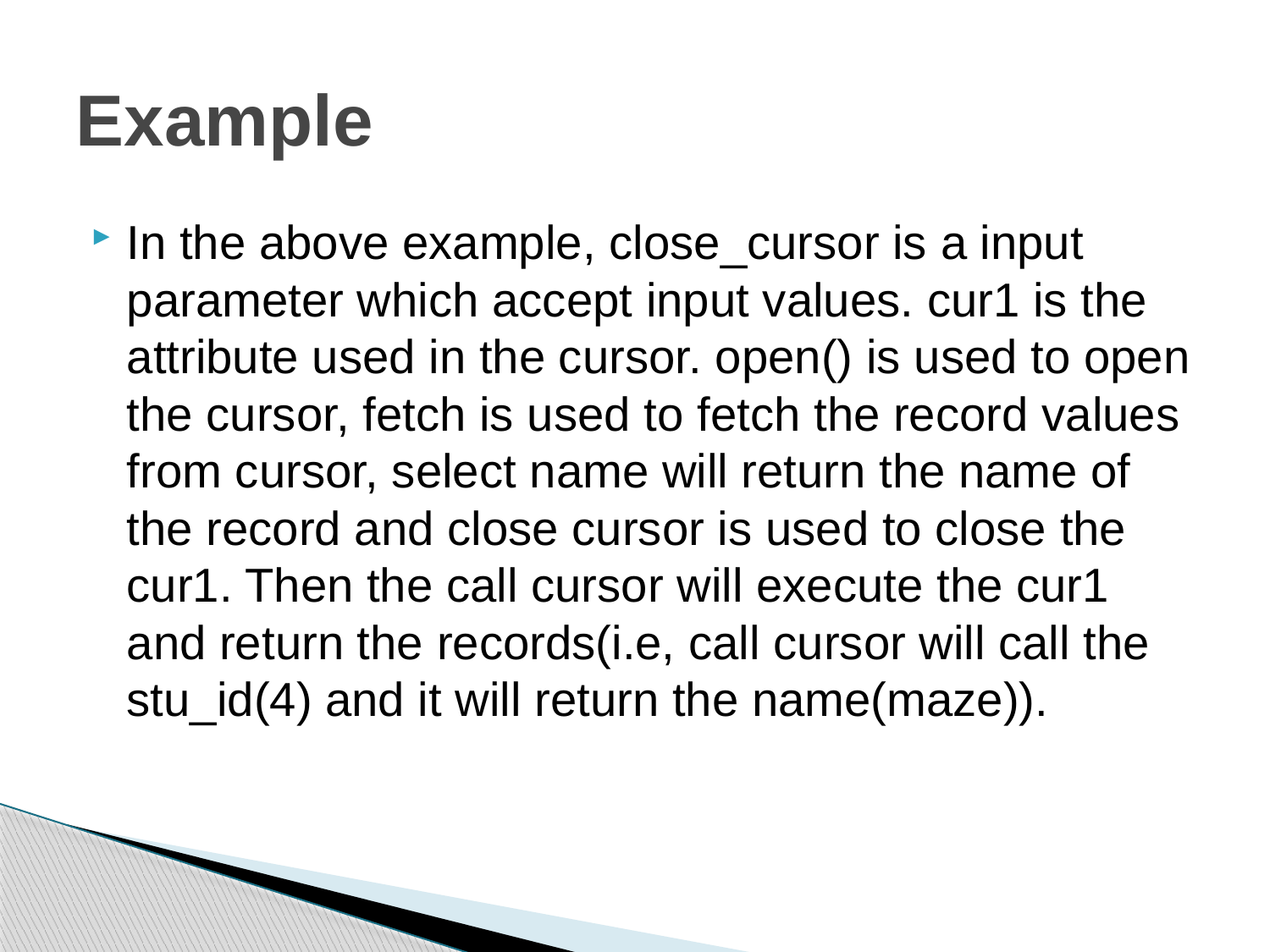

# Example
In the above example, close_cursor is a input parameter which accept input values. cur1 is the attribute used in the cursor. open() is used to open the cursor, fetch is used to fetch the record values from cursor, select name will return the name of the record and close cursor is used to close the cur1. Then the call cursor will execute the cur1 and return the records(i.e, call cursor will call the stu_id(4) and it will return the name(maze)).